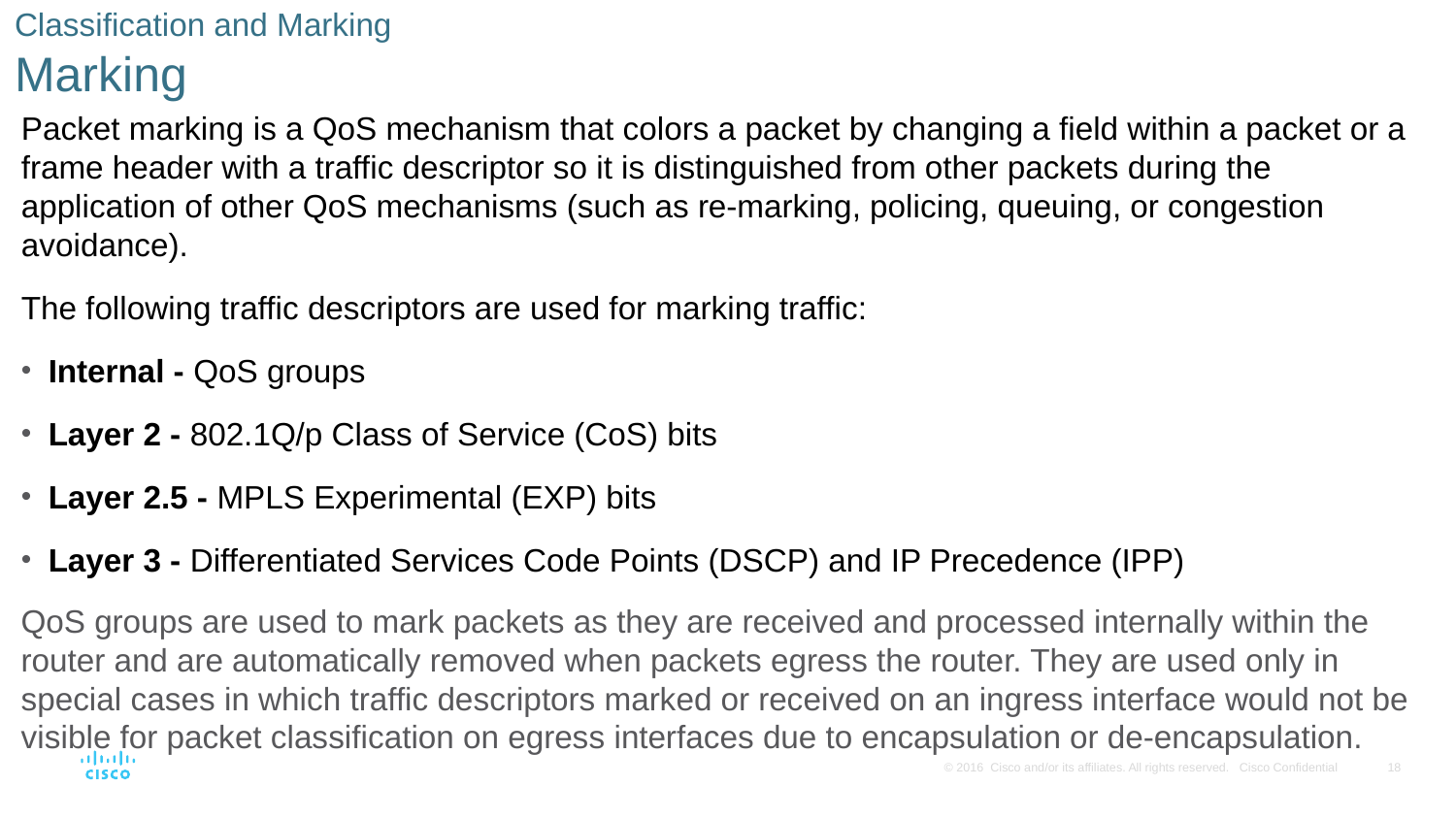

# Classification and Marking Marking
Packet marking is a QoS mechanism that colors a packet by changing a field within a packet or a frame header with a traffic descriptor so it is distinguished from other packets during the application of other QoS mechanisms (such as re-marking, policing, queuing, or congestion avoidance).
The following traffic descriptors are used for marking traffic:
Internal - QoS groups
Layer 2 - 802.1Q/p Class of Service (CoS) bits
Layer 2.5 - MPLS Experimental (EXP) bits
Layer 3 - Differentiated Services Code Points (DSCP) and IP Precedence (IPP)
QoS groups are used to mark packets as they are received and processed internally within the router and are automatically removed when packets egress the router. They are used only in special cases in which traffic descriptors marked or received on an ingress interface would not be visible for packet classification on egress interfaces due to encapsulation or de-encapsulation.